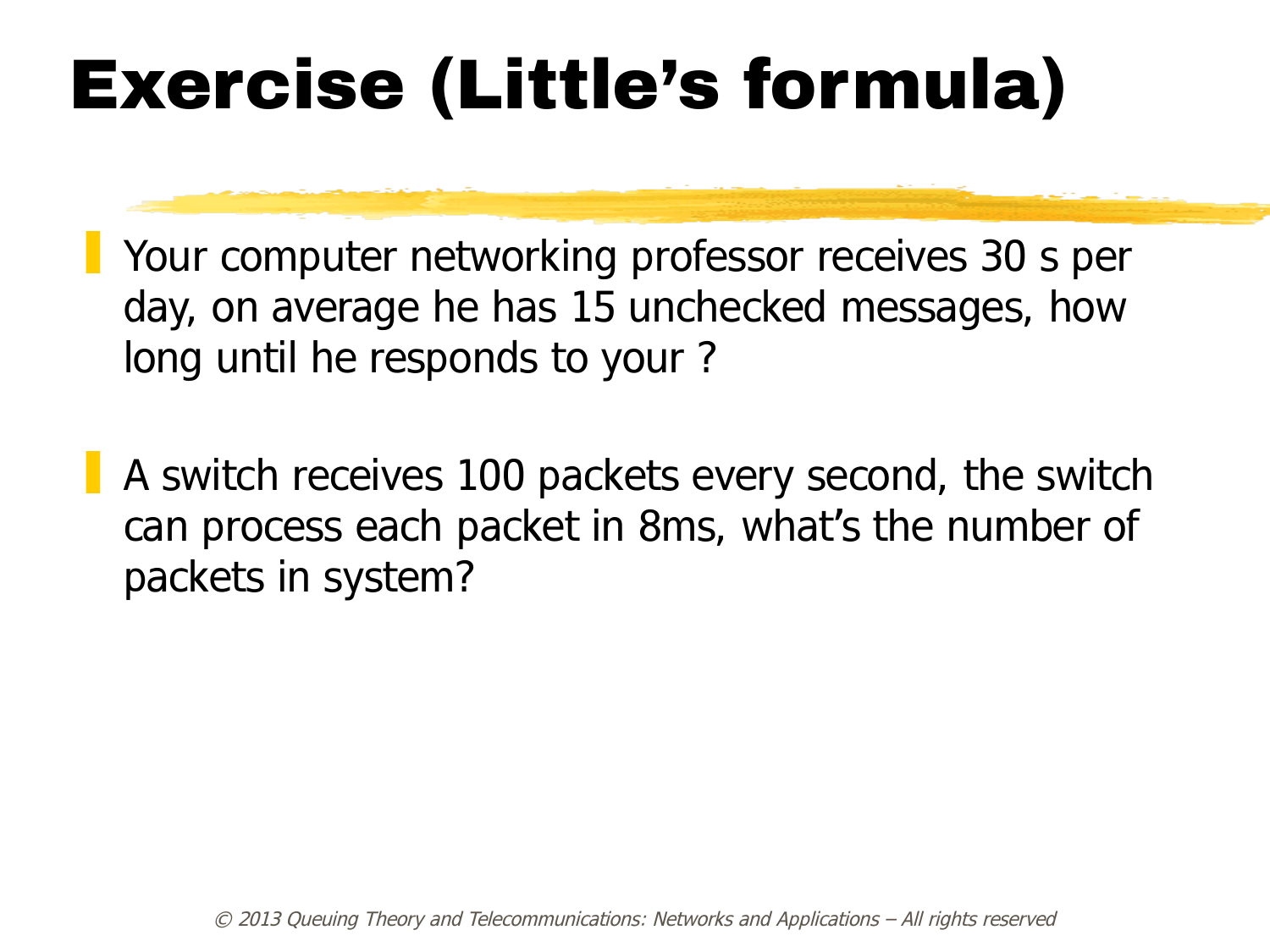

# Exercise (Little’s formula)
Your computer networking professor receives 30 s per day, on average he has 15 unchecked messages, how long until he responds to your ?

A switch receives 100 packets every second, the switch can process each packet in 8ms, what’s the number of packets in system?
© 2013 Queuing Theory and Telecommunications: Networks and Applications – All rights reserved